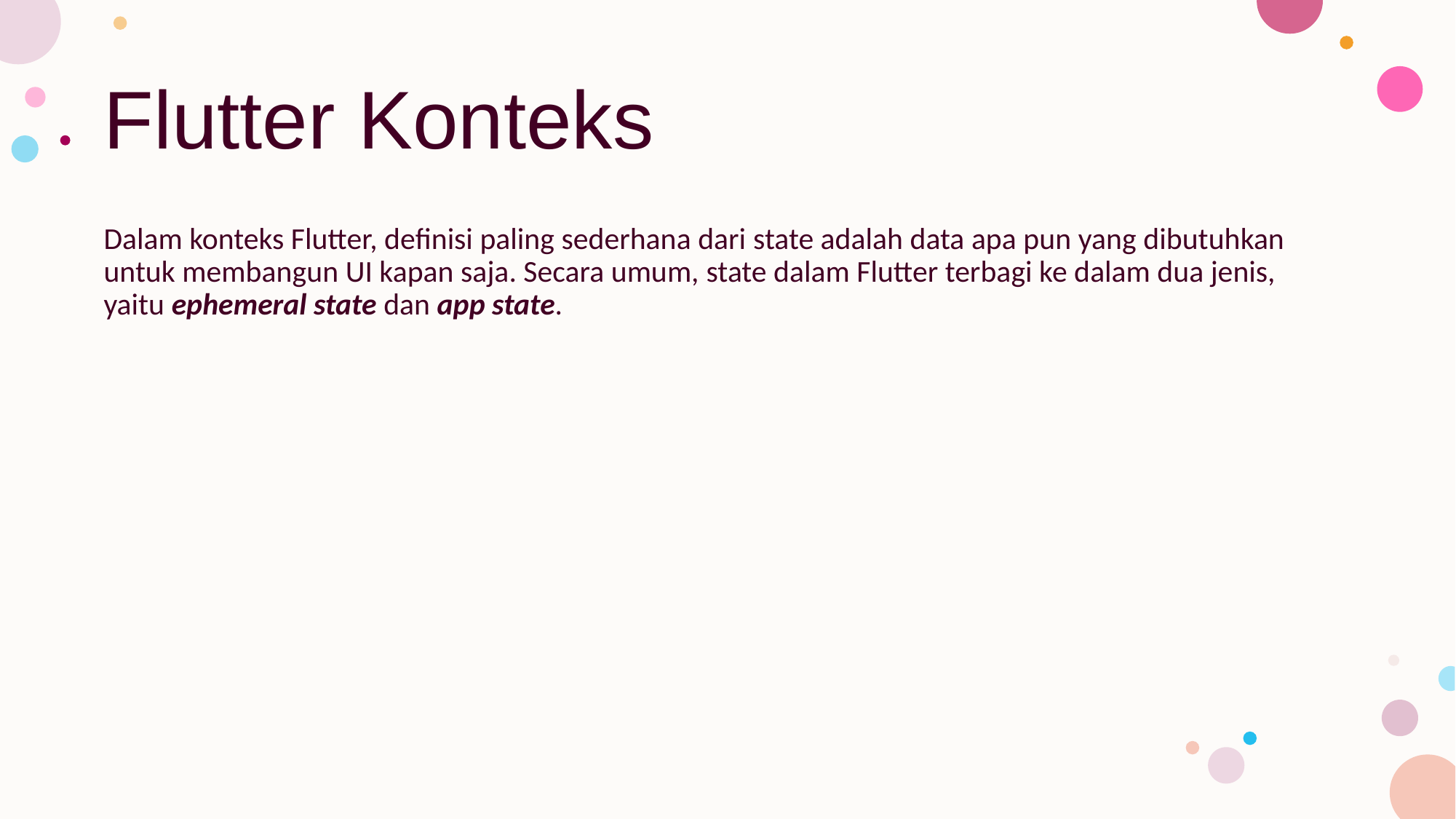

# Flutter Konteks
Dalam konteks Flutter, definisi paling sederhana dari state adalah data apa pun yang dibutuhkan untuk membangun UI kapan saja. Secara umum, state dalam Flutter terbagi ke dalam dua jenis, yaitu ephemeral state dan app state.